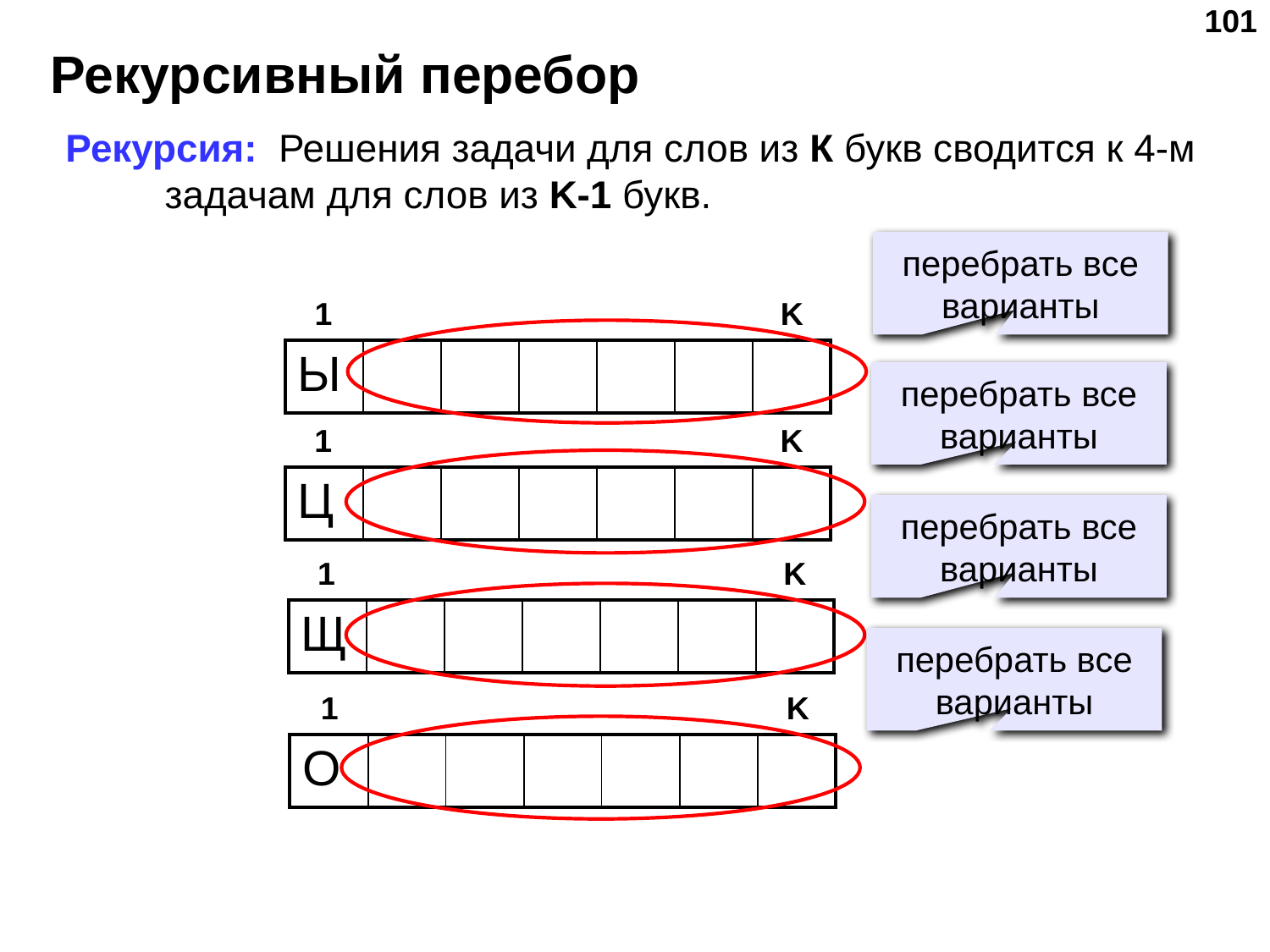

101
# Рекурсивный перебор
Рекурсия:  Решения задачи для слов из К букв сводится к 4-м задачам для слов из K-1 букв.
перебрать все варианты
1
K

| Ы |  |  |  |  |  |  |
| --- | --- | --- | --- | --- | --- | --- |
перебрать все варианты
1
K

| Ц |  |  |  |  |  |  |
| --- | --- | --- | --- | --- | --- | --- |
перебрать все варианты
1
K

| Щ |  |  |  |  |  |  |
| --- | --- | --- | --- | --- | --- | --- |
перебрать все варианты
1
K

| О |  |  |  |  |  |  |
| --- | --- | --- | --- | --- | --- | --- |